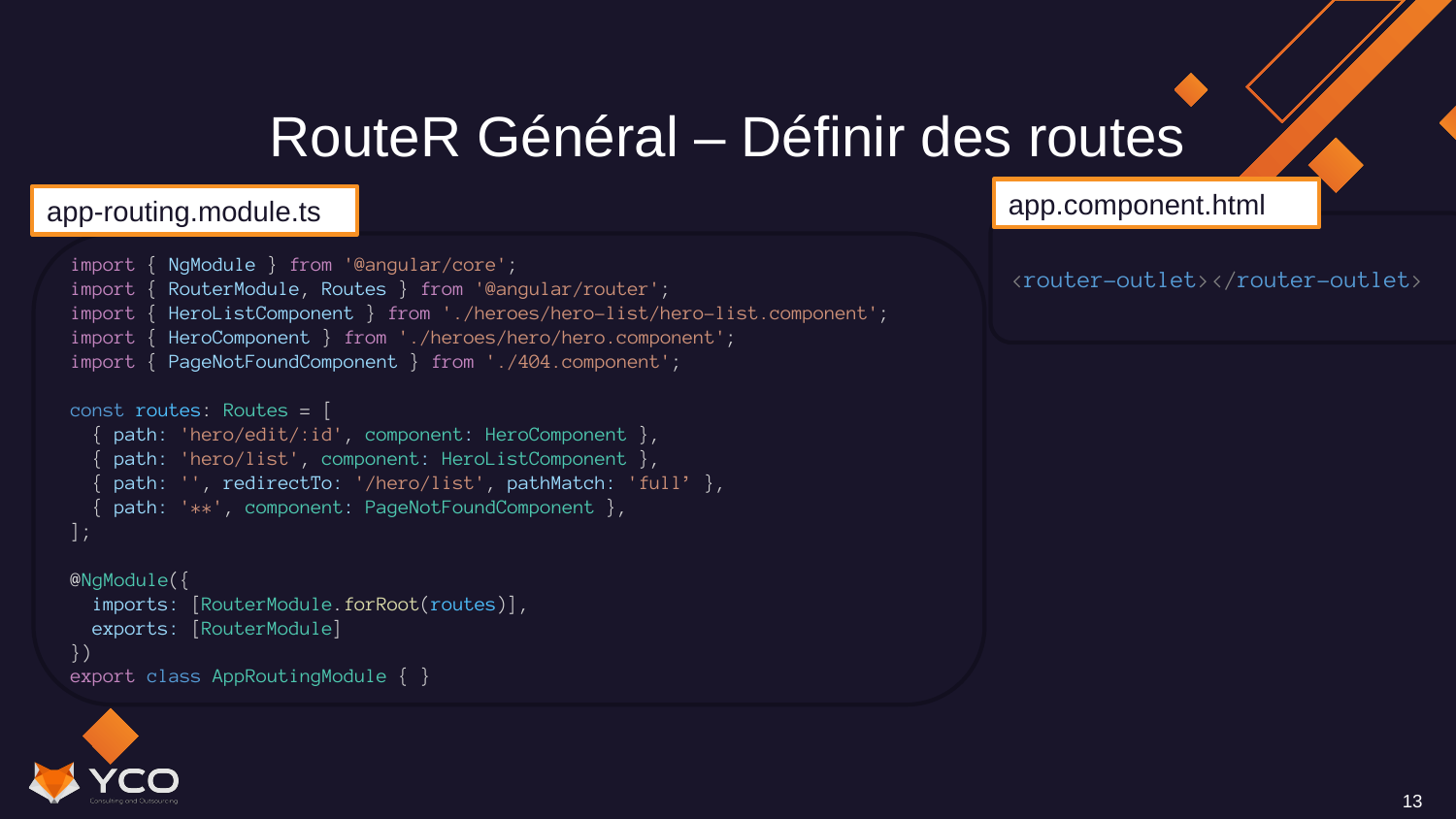

# RouteR Général – Définir des routes
app.component.html
app-routing.module.ts
<router-outlet></router-outlet>
import { NgModule } from '@angular/core';
import { RouterModule, Routes } from '@angular/router';
import { HeroListComponent } from './heroes/hero-list/hero-list.component';
import { HeroComponent } from './heroes/hero/hero.component';
import { PageNotFoundComponent } from './404.component';
const routes: Routes = [
  { path: 'hero/edit/:id', component: HeroComponent },
  { path: 'hero/list', component: HeroListComponent },
  { path: '', redirectTo: '/hero/list', pathMatch: 'full’ },
  { path: '**', component: PageNotFoundComponent },
];
@NgModule({
  imports: [RouterModule.forRoot(routes)],
  exports: [RouterModule]
})
export class AppRoutingModule { }